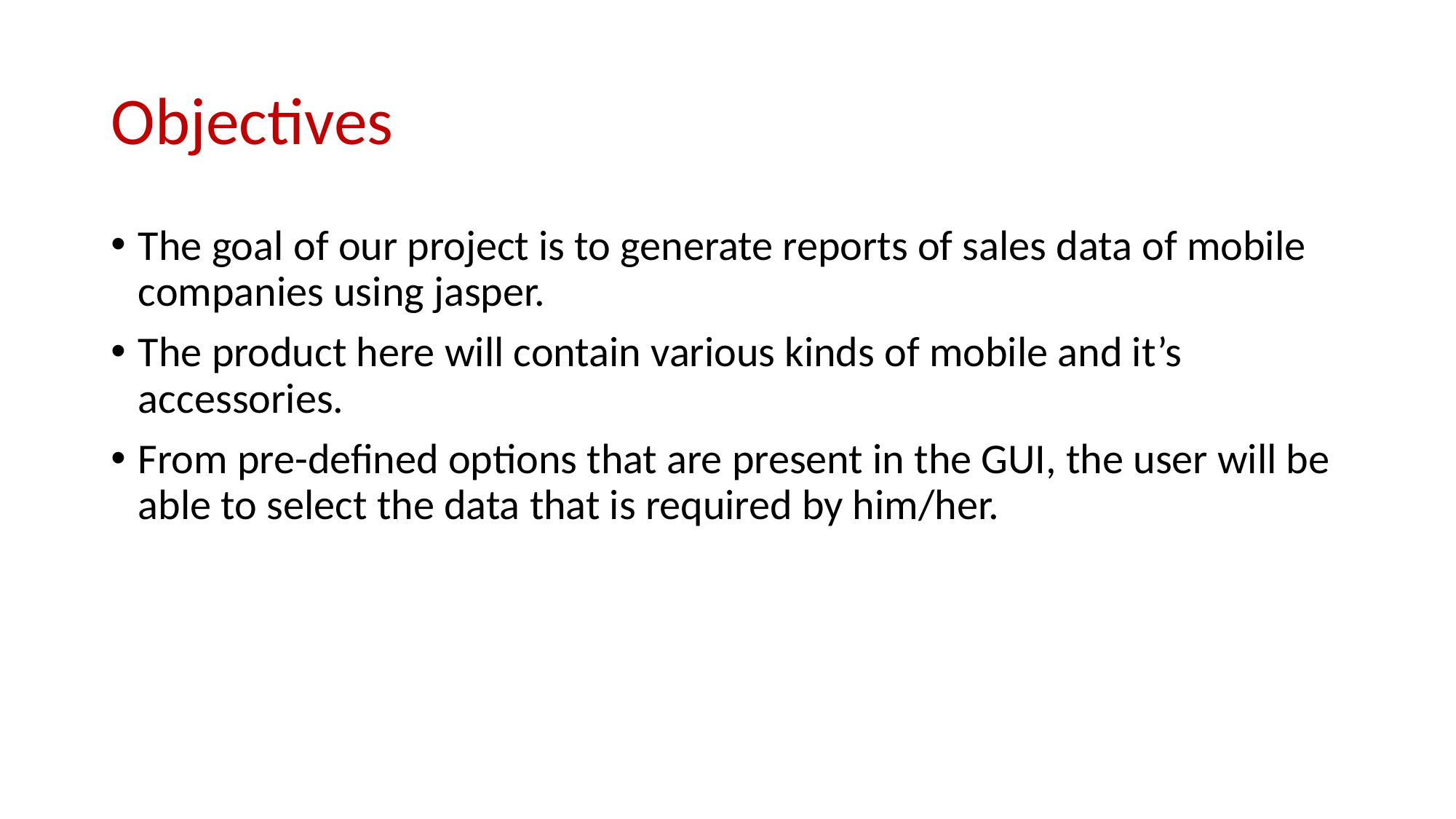

# Objectives
The goal of our project is to generate reports of sales data of mobile companies using jasper.
The product here will contain various kinds of mobile and it’s accessories.
From pre-defined options that are present in the GUI, the user will be able to select the data that is required by him/her.